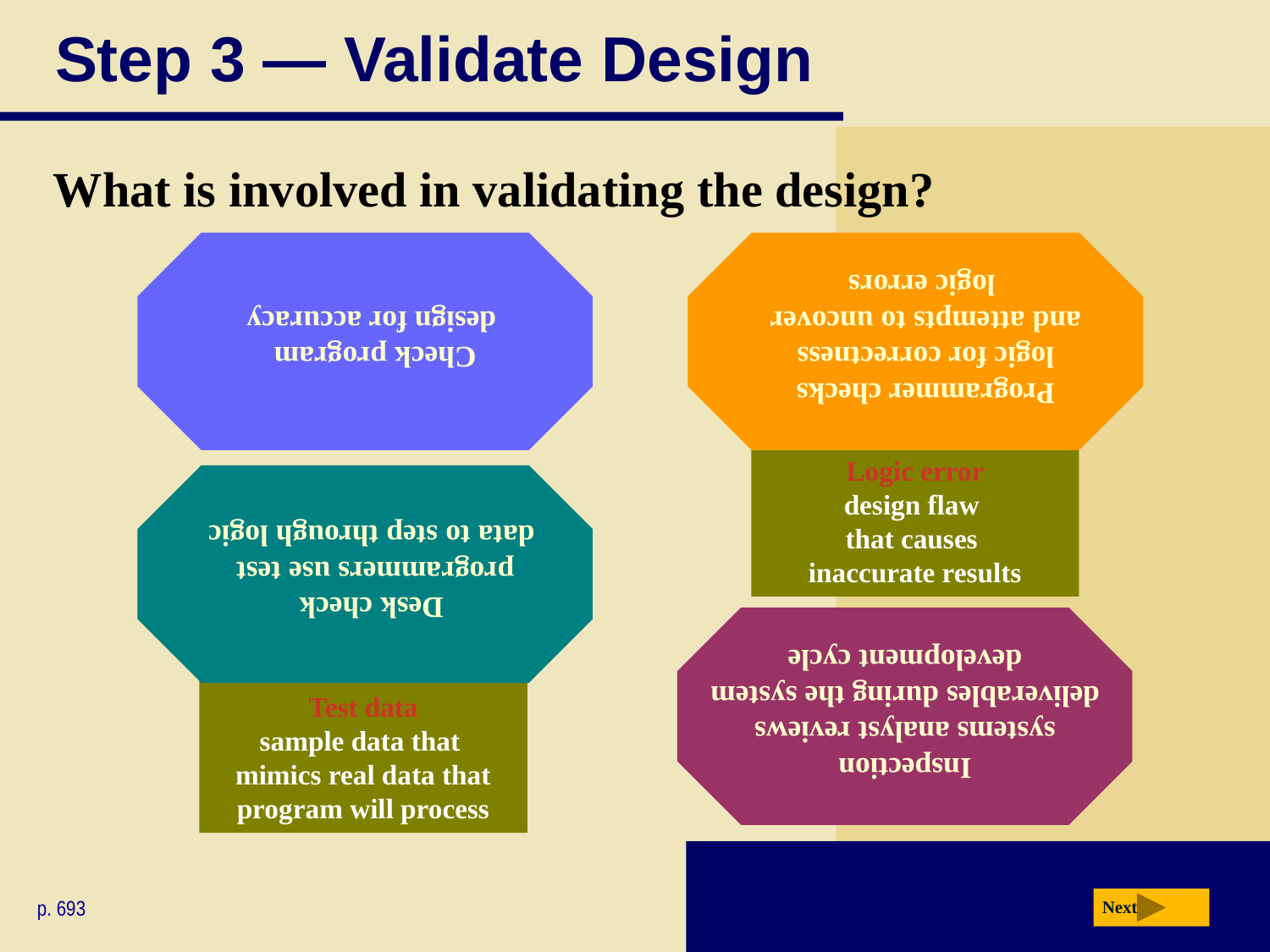

# Step 3 — Validate Design
Check program
design for accuracy
Programmer checks
logic for correctness
and attempts to uncover
logic errors
What is involved in validating the design?
Desk check
programmers use test
data to step through logic
Logic error
design flaw
that causes
inaccurate results
Inspection
systems analyst reviews deliverables during the system development cycle
Test data
sample data that
mimics real data that program will process
p. 693

Next